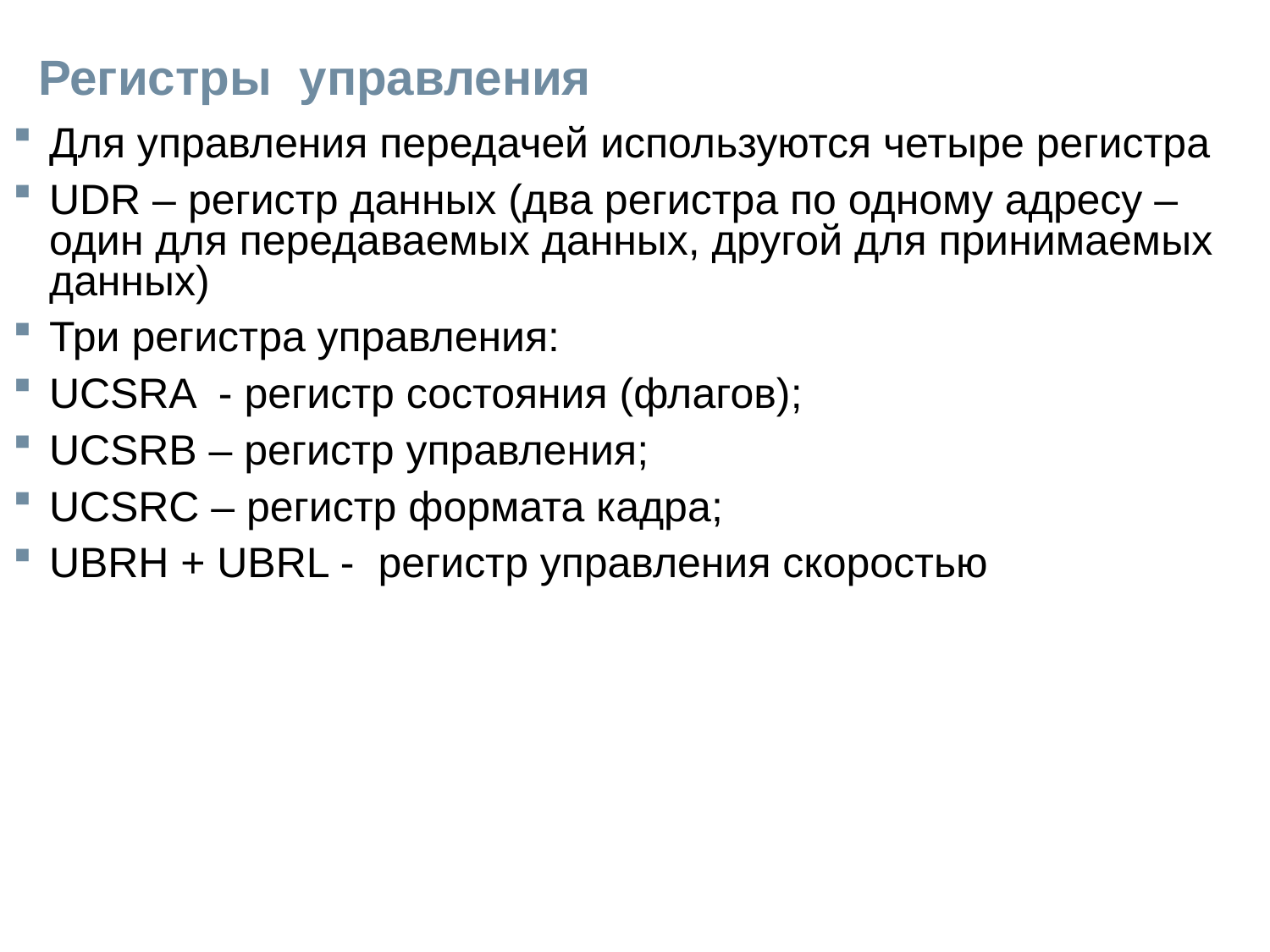

# Регистры  управления
Для управления передачей используются четыре регистра
UDR – регистр данных (два регистра по одному адресу – один для передаваемых данных, другой для принимаемых данных)
Три регистра управления:
UCSRA  - регистр состояния (флагов);
UCSRB – регистр управления;
UCSRC – регистр формата кадра;
UBRH + UBRL -  регистр управления скоростью